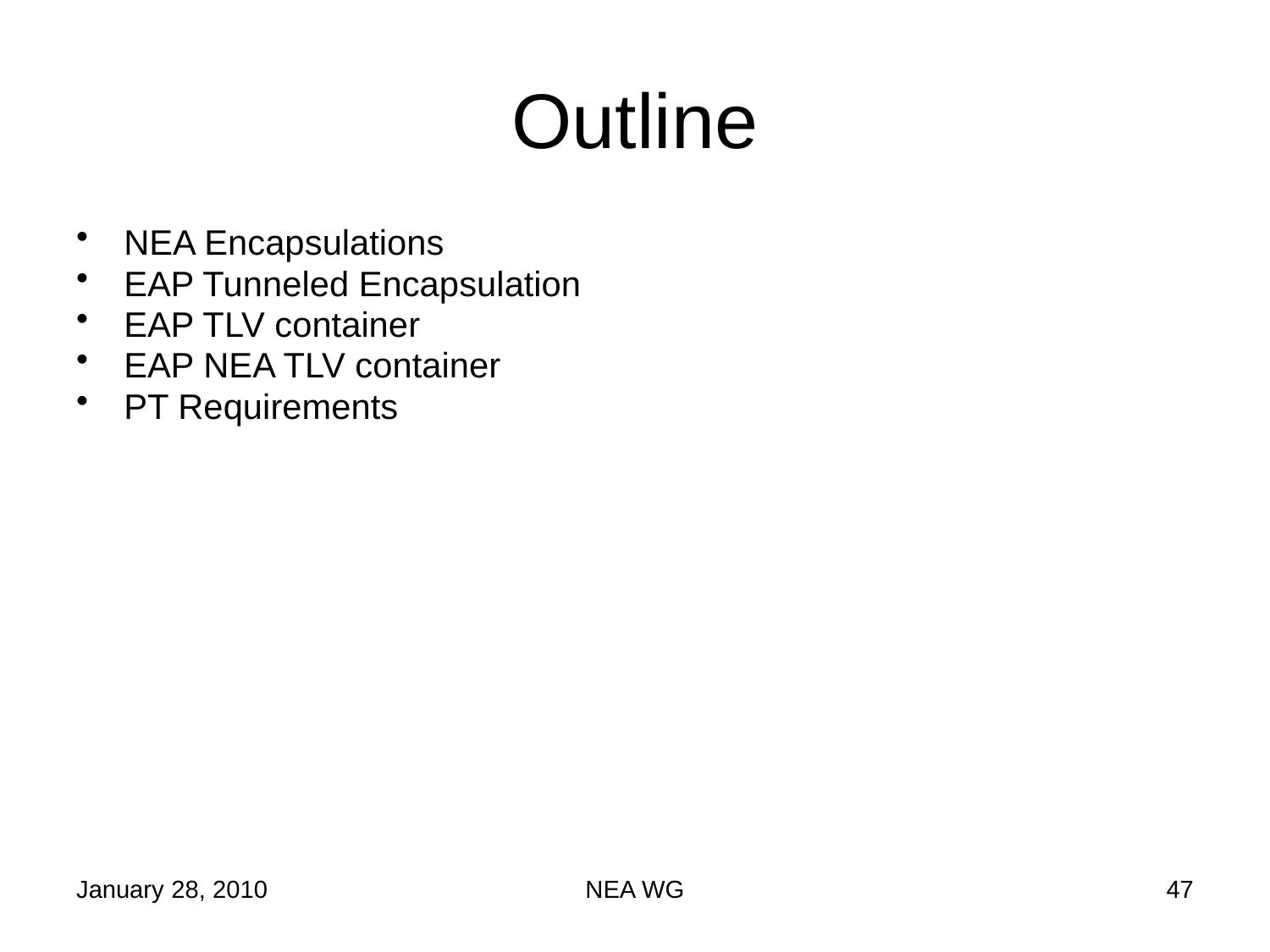

# Outline
NEA Encapsulations
EAP Tunneled Encapsulation
EAP TLV container
EAP NEA TLV container
PT Requirements

January 28, 2010
NEA WG
47